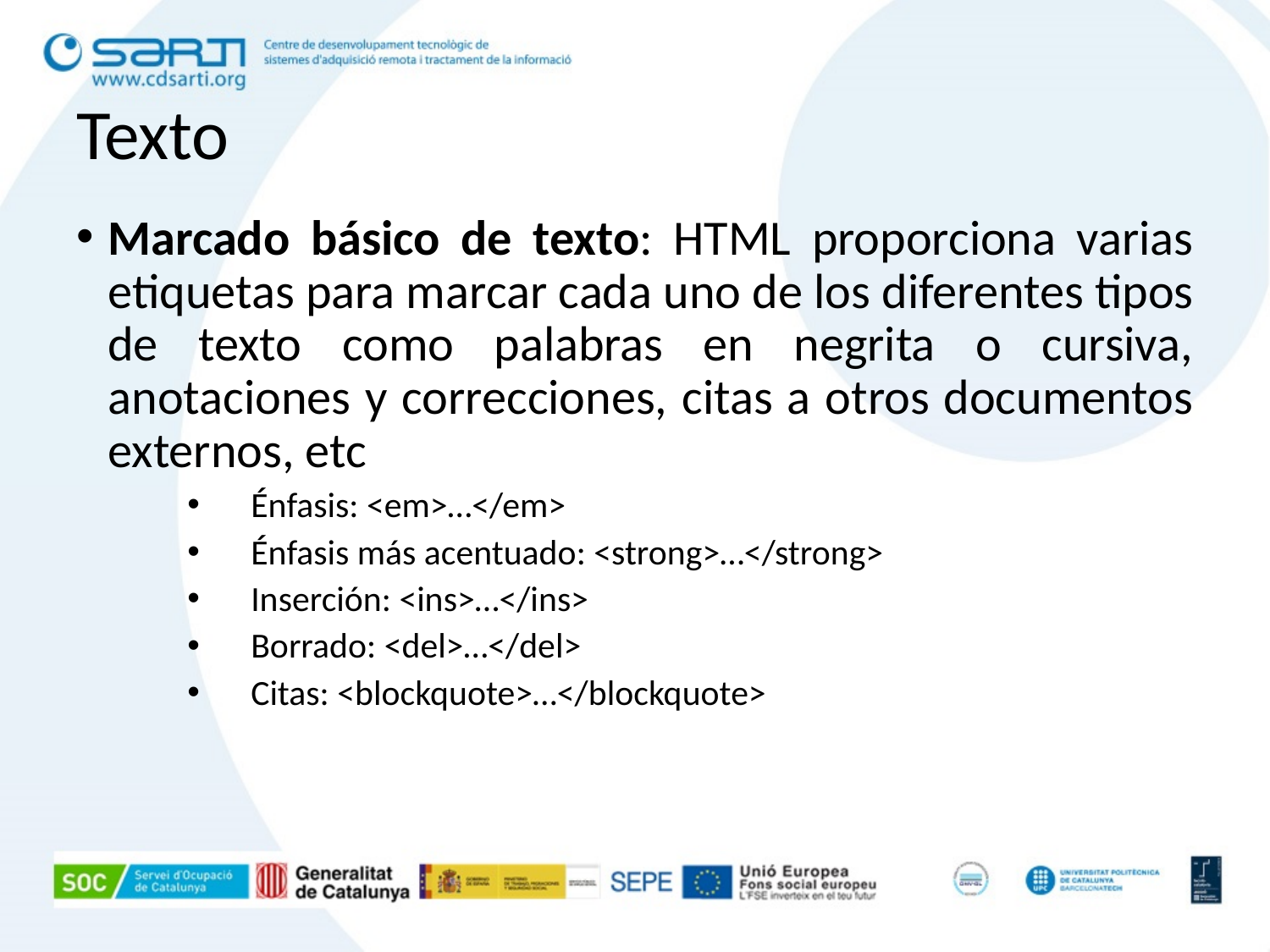

# Texto
Marcado básico de texto: HTML proporciona varias etiquetas para marcar cada uno de los diferentes tipos de texto como palabras en negrita o cursiva, anotaciones y correcciones, citas a otros documentos externos, etc
Énfasis: <em>…</em>
Énfasis más acentuado: <strong>…</strong>
Inserción: <ins>…</ins>
Borrado: <del>…</del>
Citas: <blockquote>…</blockquote>